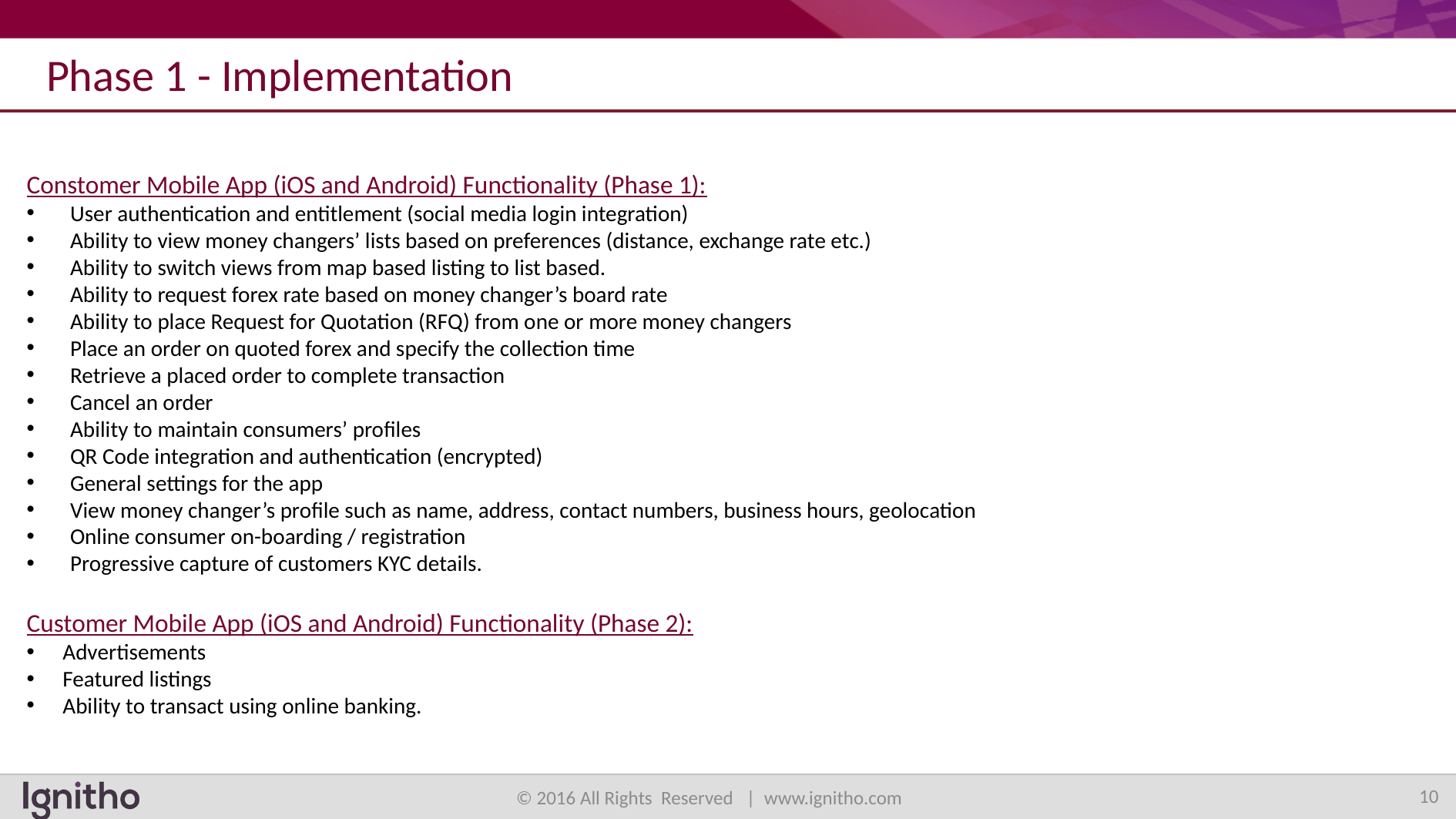

Phase 1 - Implementation
Constomer Mobile App (iOS and Android) Functionality (Phase 1):
User authentication and entitlement (social media login integration)
Ability to view money changers’ lists based on preferences (distance, exchange rate etc.)
Ability to switch views from map based listing to list based.
Ability to request forex rate based on money changer’s board rate
Ability to place Request for Quotation (RFQ) from one or more money changers
Place an order on quoted forex and specify the collection time
Retrieve a placed order to complete transaction
Cancel an order
Ability to maintain consumers’ profiles
QR Code integration and authentication (encrypted)
General settings for the app
View money changer’s profile such as name, address, contact numbers, business hours, geolocation
Online consumer on-boarding / registration
Progressive capture of customers KYC details.

Customer Mobile App (iOS and Android) Functionality (Phase 2):
Advertisements
Featured listings
Ability to transact using online banking.

10